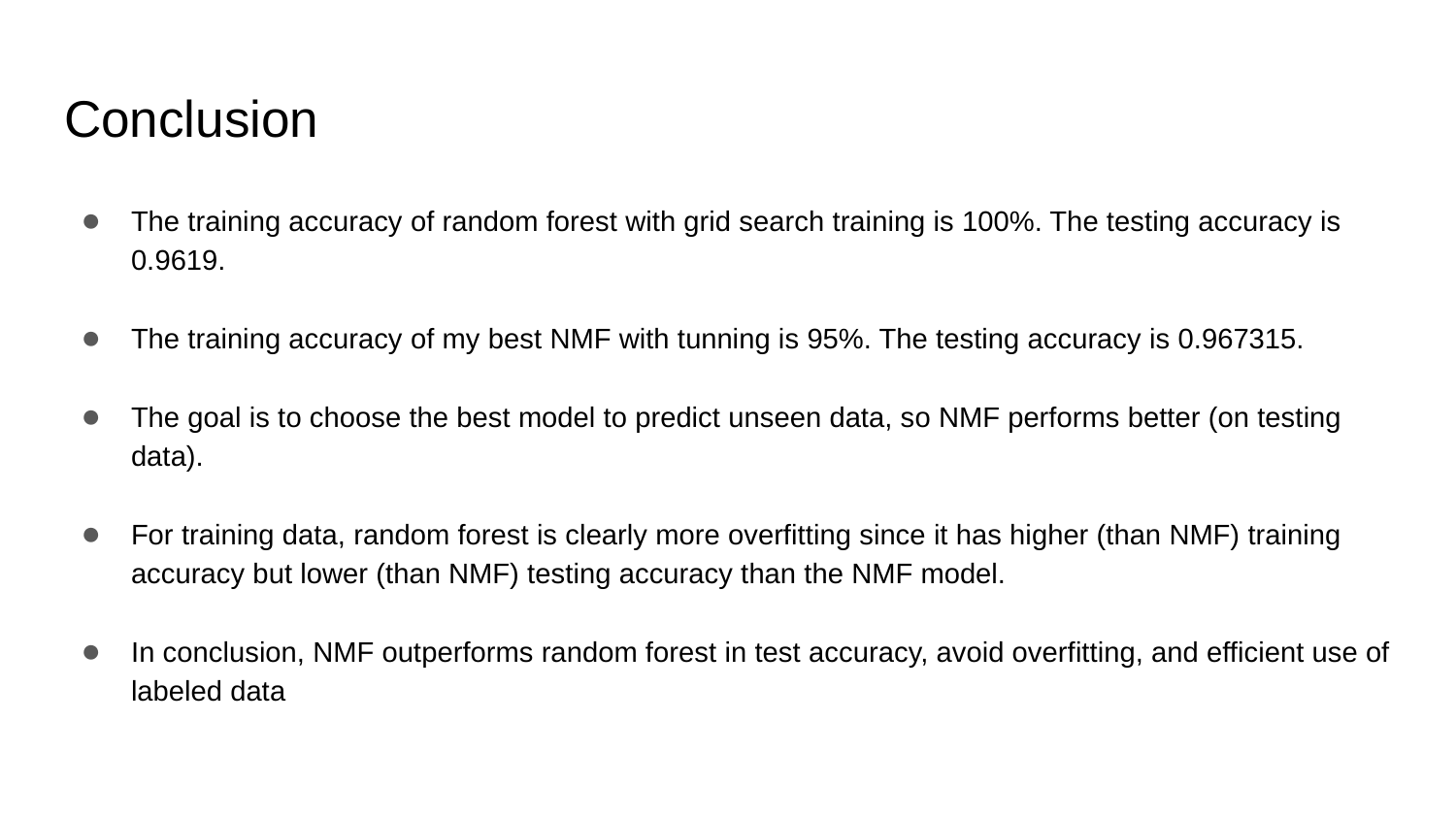

# Conclusion
The training accuracy of random forest with grid search training is 100%. The testing accuracy is 0.9619.

The training accuracy of my best NMF with tunning is 95%. The testing accuracy is 0.967315.

The goal is to choose the best model to predict unseen data, so NMF performs better (on testing data).

For training data, random forest is clearly more overfitting since it has higher (than NMF) training accuracy but lower (than NMF) testing accuracy than the NMF model.

In conclusion, NMF outperforms random forest in test accuracy, avoid overfitting, and efficient use of labeled data